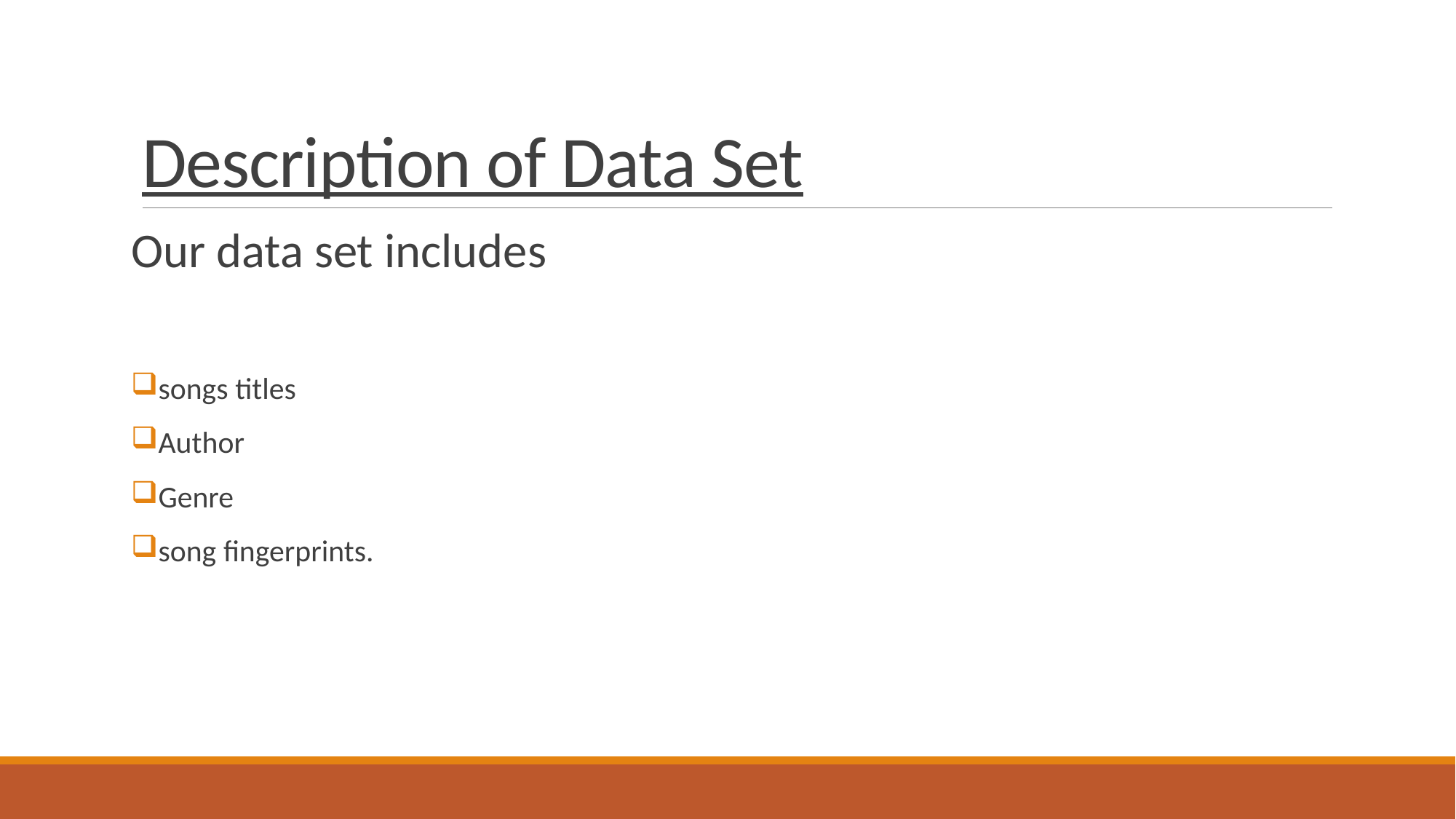

# Description of Data Set
Our data set includes

songs titles
Author
Genre
song fingerprints.